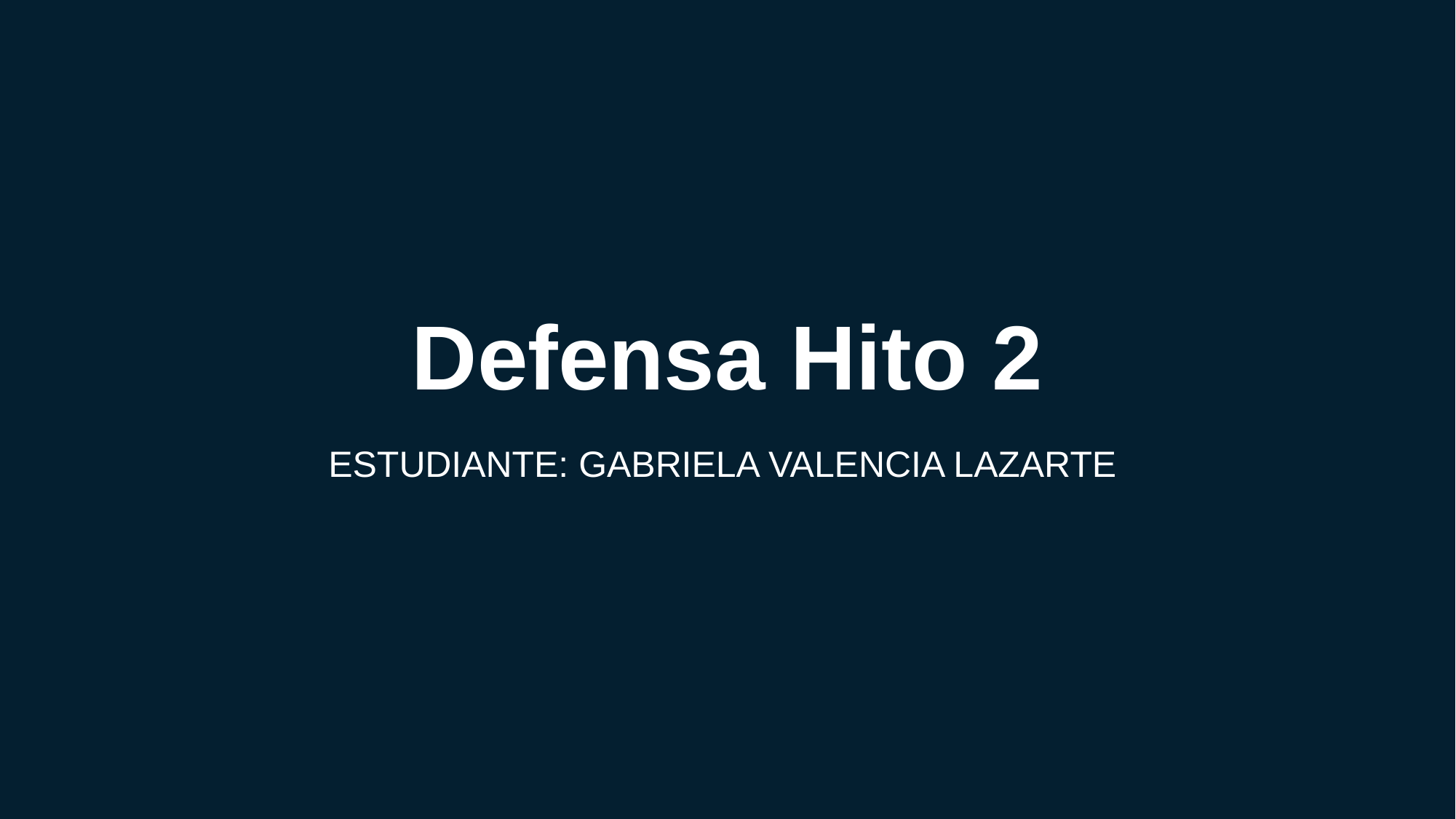

# Defensa Hito 2
ESTUDIANTE: GABRIELA VALENCIA LAZARTE